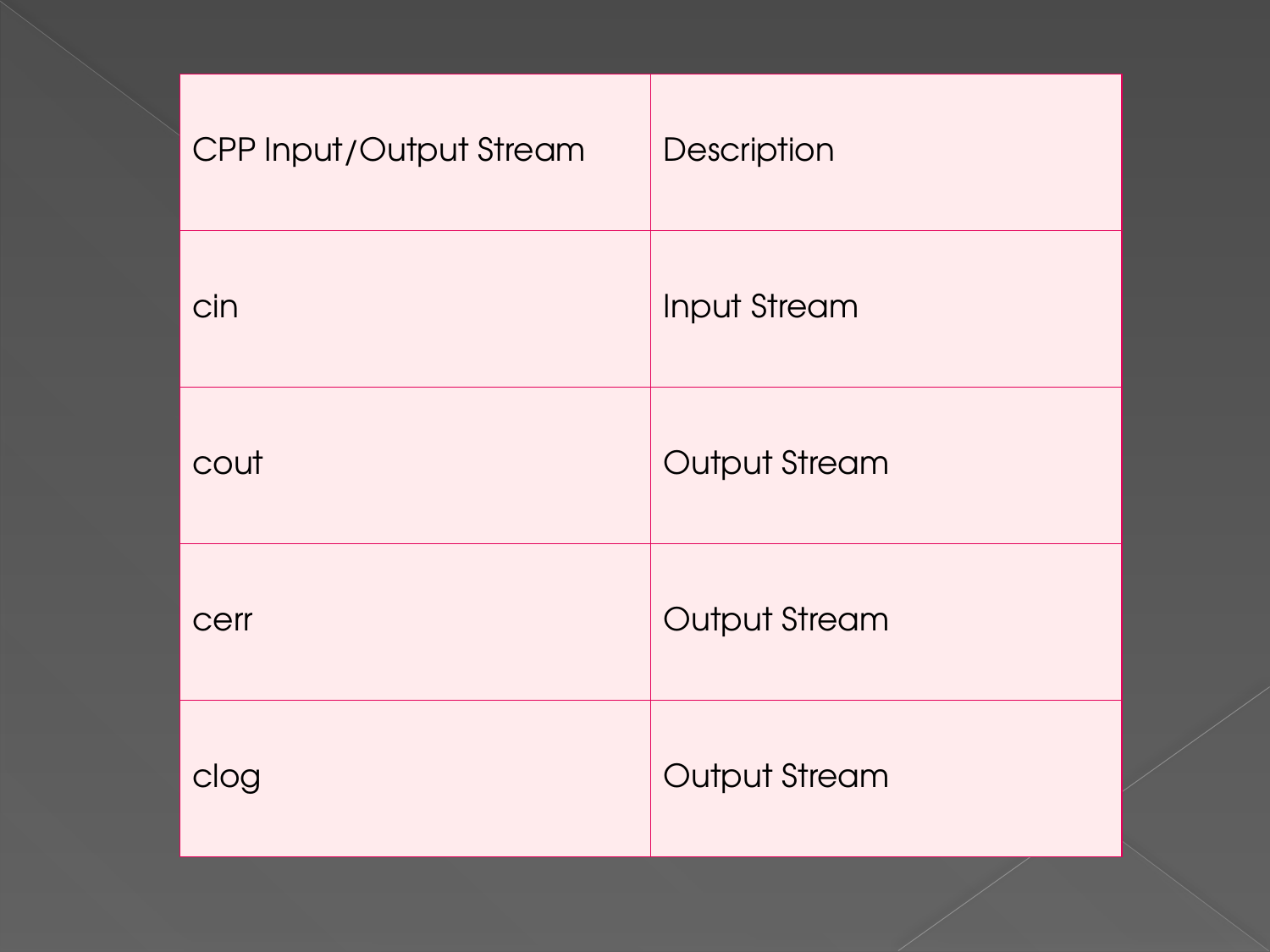

| CPP Input/Output Stream | Description |
| --- | --- |
| cin | Input Stream |
| cout | Output Stream |
| cerr | Output Stream |
| clog | Output Stream |